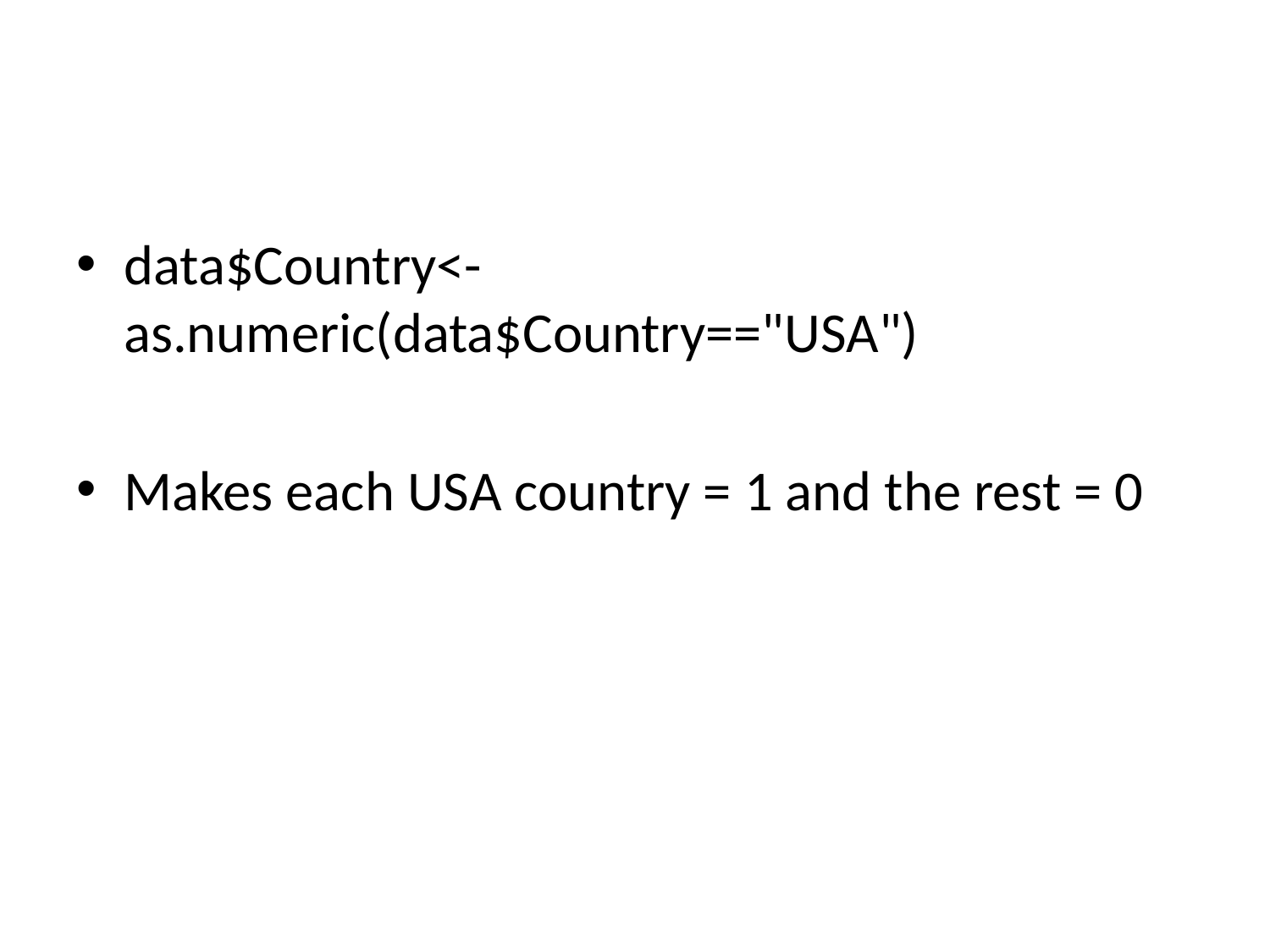

#
data$Country<-as.numeric(data$Country=="USA")

Makes each USA country = 1 and the rest = 0